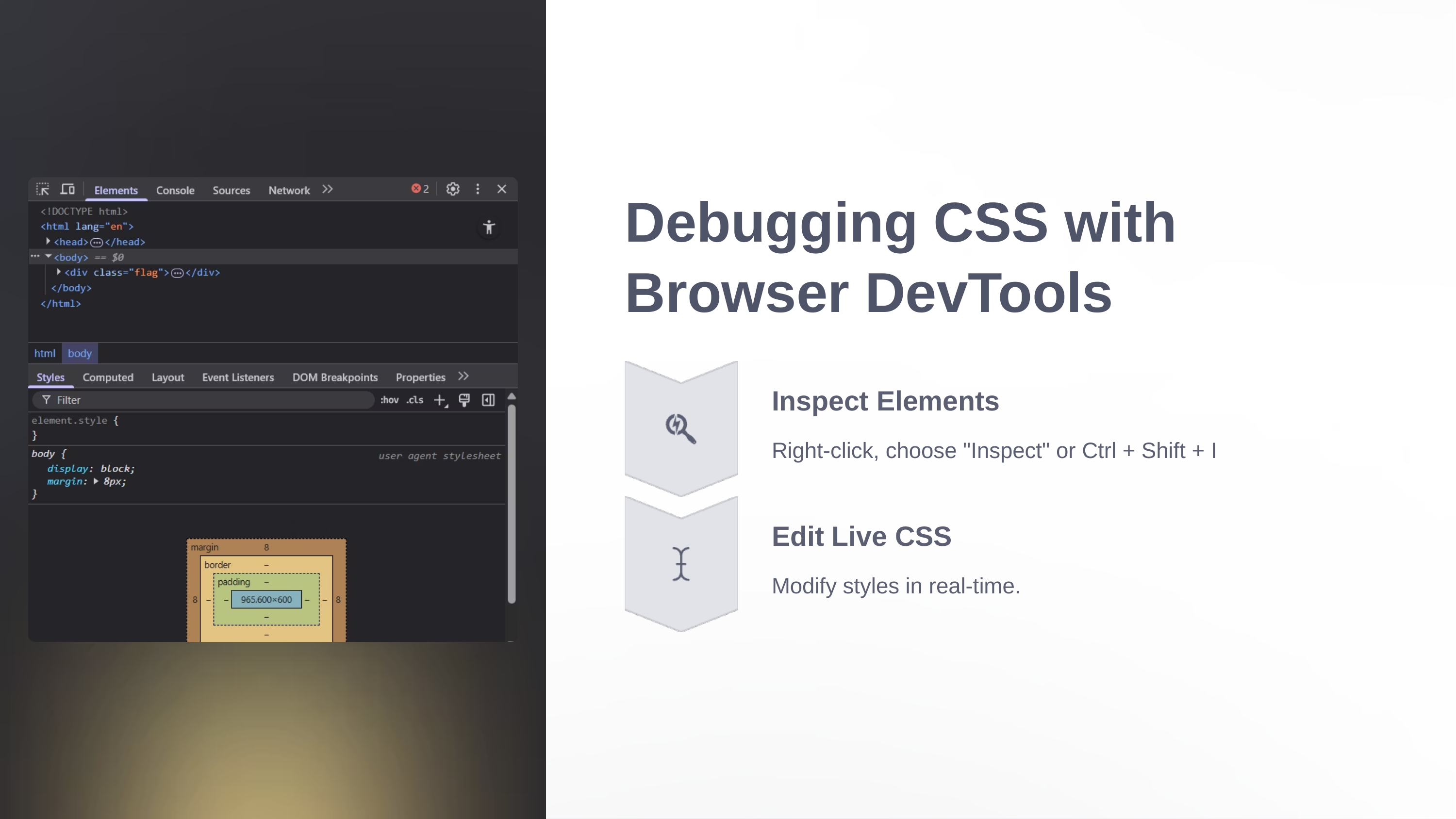

Debugging CSS with Browser DevTools

Inspect Elements

Right-click, choose "Inspect" or Ctrl + Shift + I

Edit Live CSS

Modify styles in real-time.